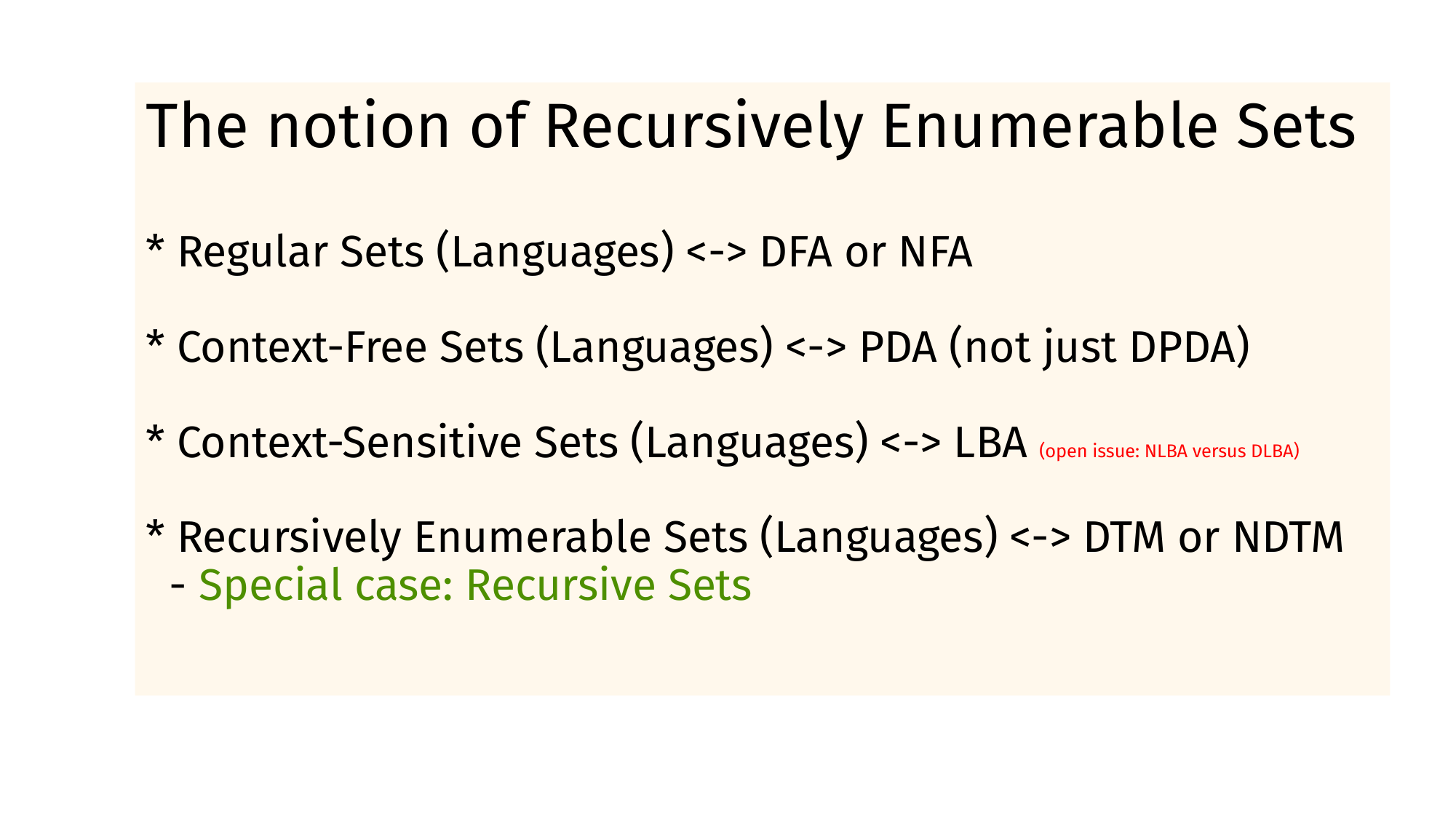

# The notion of Recursively Enumerable Sets * Regular Sets (Languages) <-> DFA or NFA * Context-Free Sets (Languages) <-> PDA (not just DPDA) * Context-Sensitive Sets (Languages) <-> LBA (open issue: NLBA versus DLBA) * Recursively Enumerable Sets (Languages) <-> DTM or NDTM - Special case: Recursive Sets